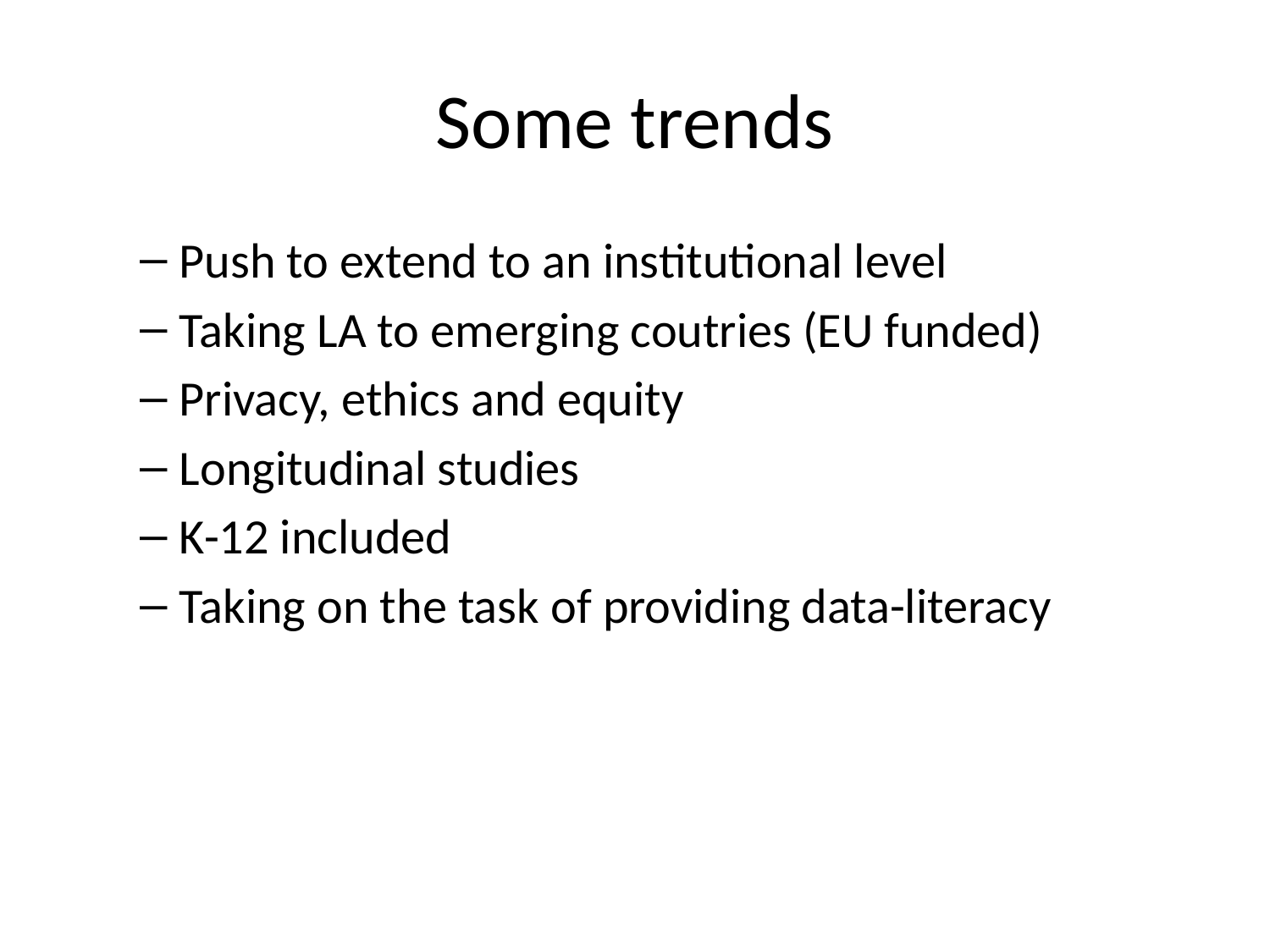

# Some trends
Push to extend to an institutional level
Taking LA to emerging coutries (EU funded)
Privacy, ethics and equity
Longitudinal studies
K-12 included
Taking on the task of providing data-literacy